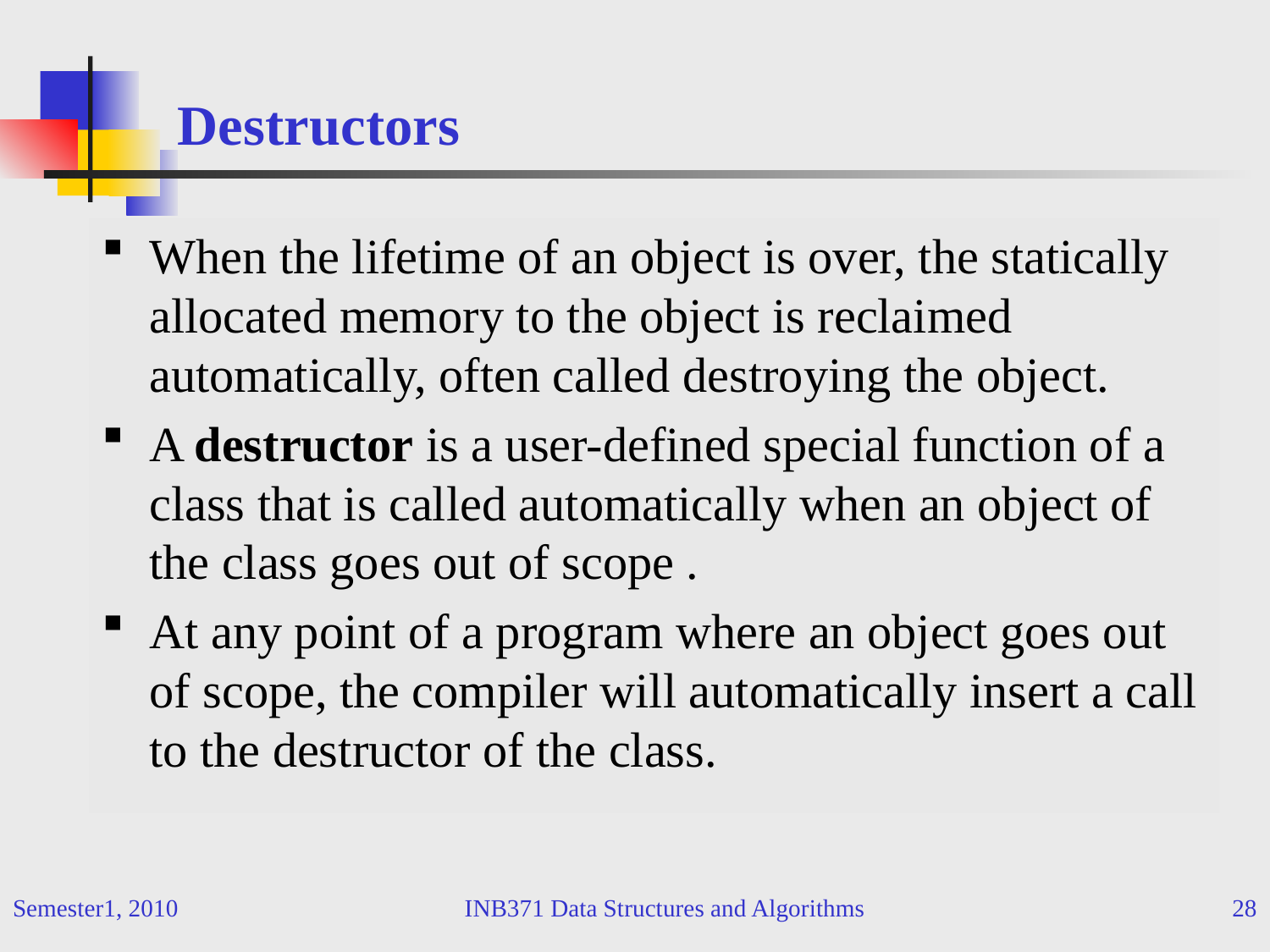

# Destructors
When the lifetime of an object is over, the statically allocated memory to the object is reclaimed automatically, often called destroying the object.
A destructor is a user-defined special function of a class that is called automatically when an object of the class goes out of scope .
At any point of a program where an object goes out of scope, the compiler will automatically insert a call to the destructor of the class.

Semester1, 2010
INB371 Data Structures and Algorithms

28